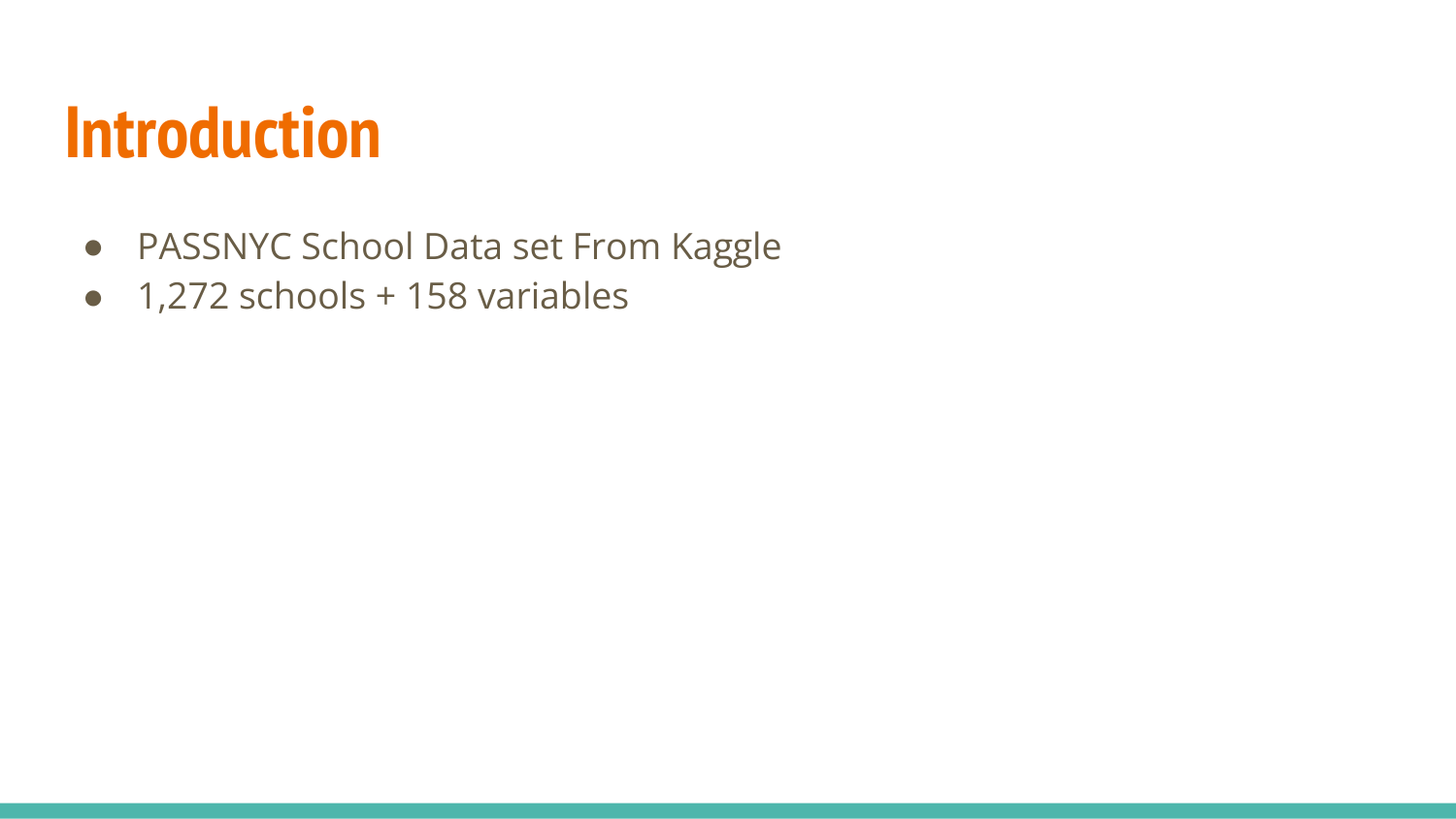

# Introduction
PASSNYC School Data set From Kaggle
1,272 schools + 158 variables